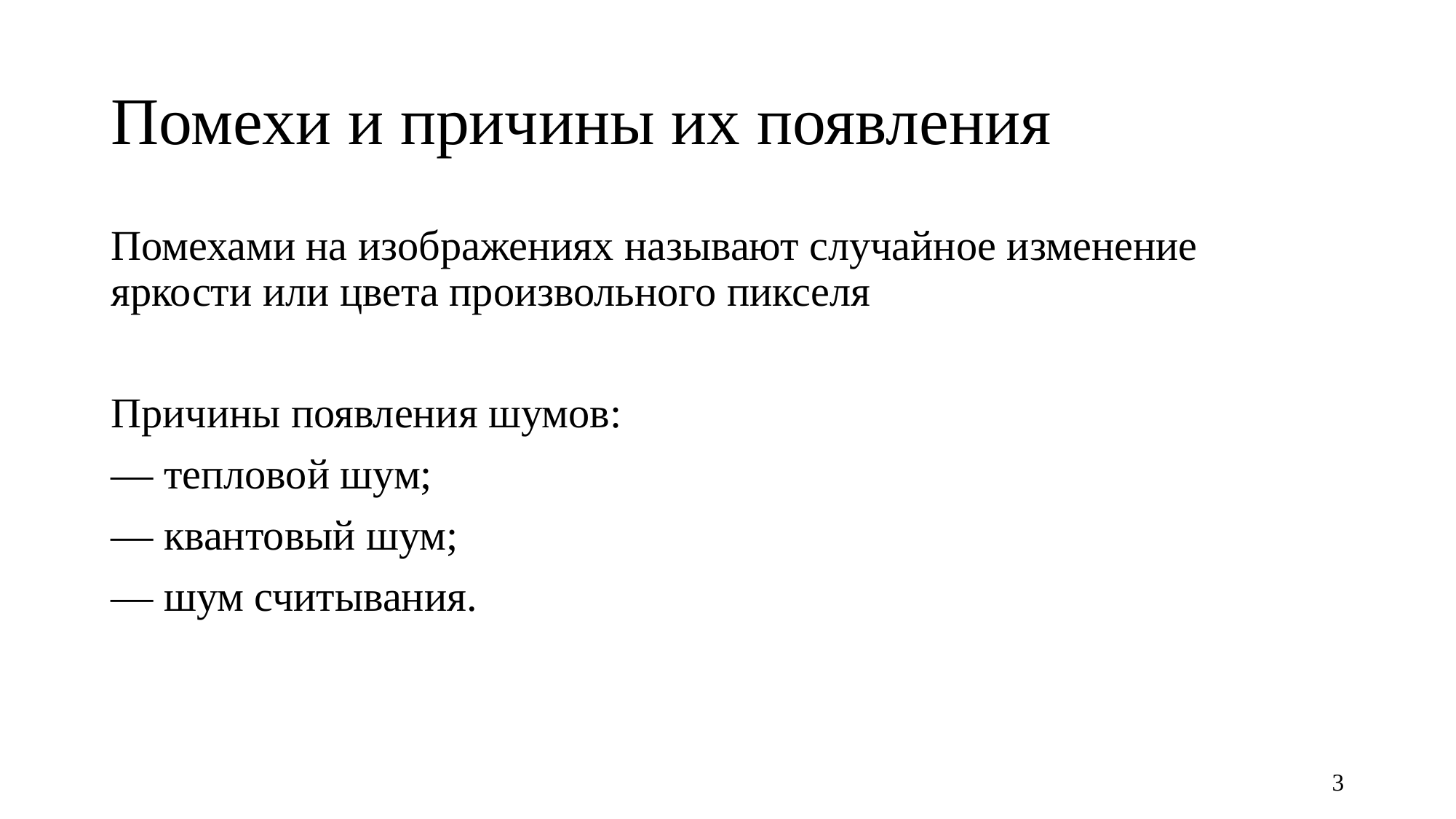

# Помехи и причины их появления
Помехами на изображениях называют случайное изменение яркости или цвета произвольного пикселя

Причины появления шумов:
— тепловой шум;
— квантовый шум;
— шум считывания.
3